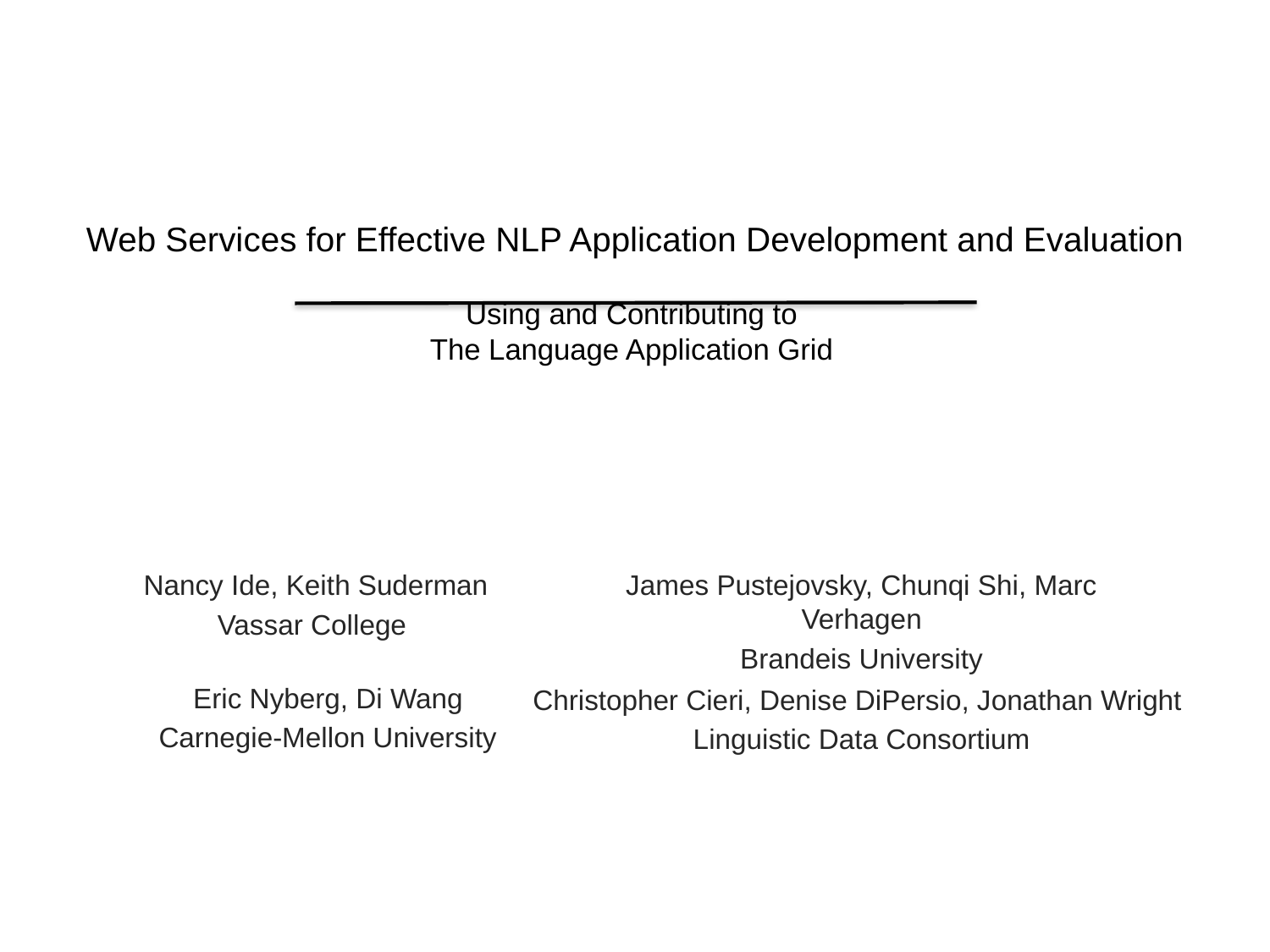

# Web Services for Effective NLP Application  Development and Evaluation Using and Contributing to The Language Application Grid
Nancy Ide, Keith Suderman
Vassar College

James Pustejovsky, Chunqi Shi, Marc Verhagen
Brandeis University
Eric Nyberg, Di Wang
Carnegie-Mellon University
Christopher Cieri, Denise DiPersio, Jonathan Wright
Linguistic Data Consortium